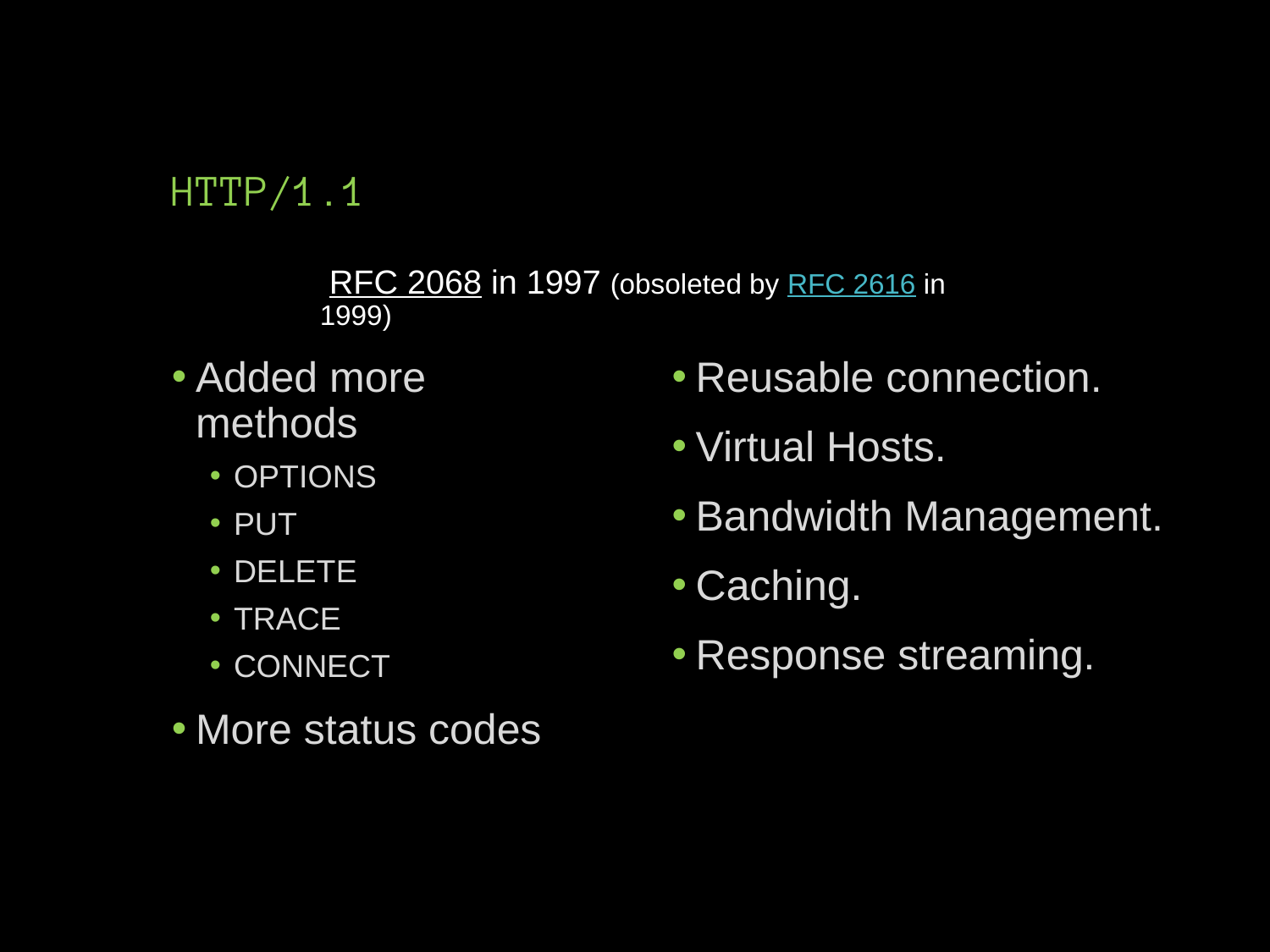

# HTTP/1.1
 RFC 2068 in 1997 (obsoleted by RFC 2616 in 1999)

Added more methods
OPTIONS
PUT
DELETE
TRACE
CONNECT
More status codes
Reusable connection.
Virtual Hosts.
Bandwidth Management.
Caching.
Response streaming.